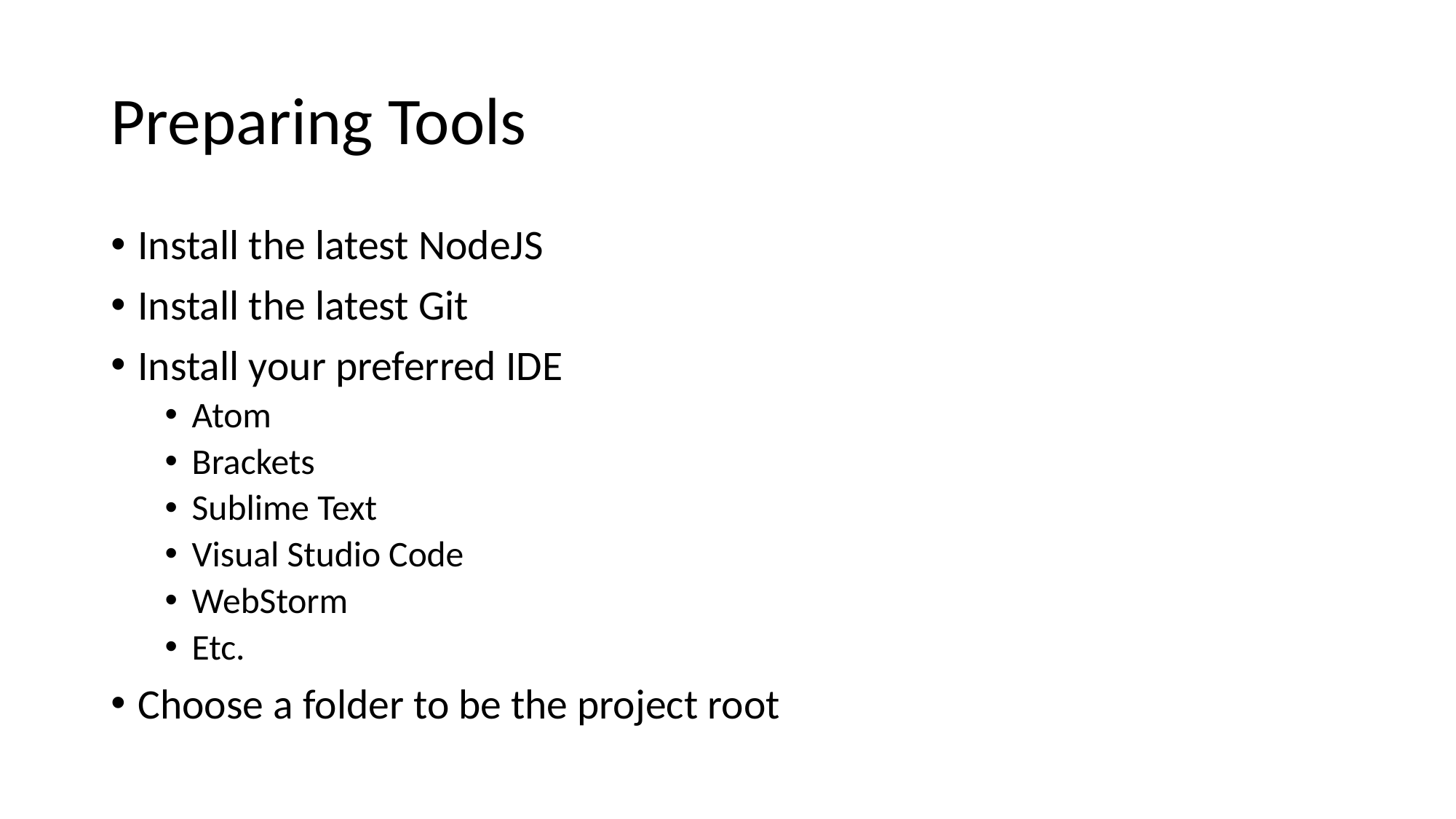

# Preparing Tools
Install the latest NodeJS
Install the latest Git
Install your preferred IDE
Atom
Brackets
Sublime Text
Visual Studio Code
WebStorm
Etc.
Choose a folder to be the project root